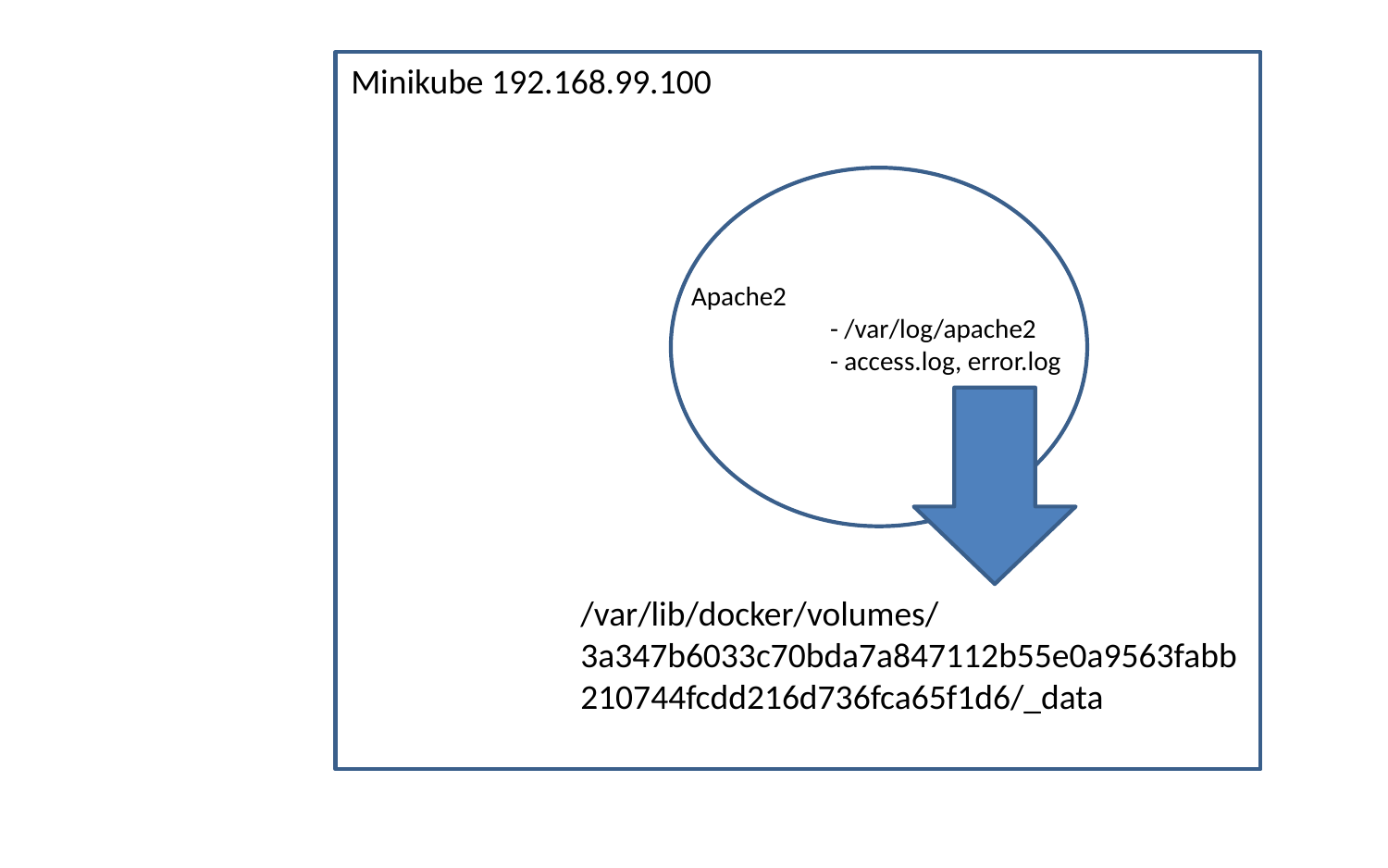

Minikube 192.168.99.100

Apache2
	- /var/log/apache2
	- access.log, error.log

/var/lib/docker/volumes/3a347b6033c70bda7a847112b55e0a9563fabb210744fcdd216d736fca65f1d6/_data